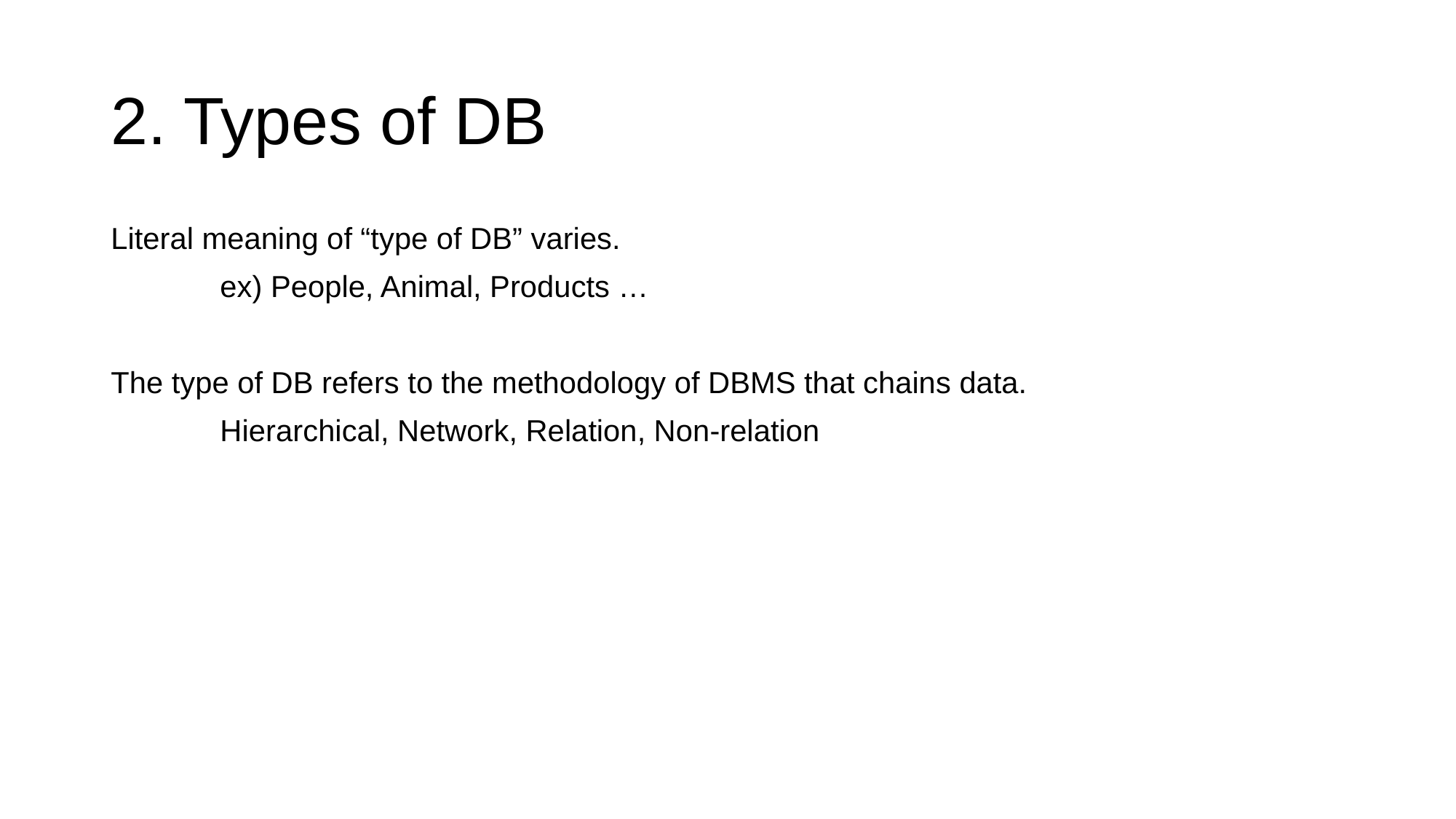

# 2. Types of DB
Literal meaning of “type of DB” varies.
	ex) People, Animal, Products …

The type of DB refers to the methodology of DBMS that chains data.
	Hierarchical, Network, Relation, Non-relation